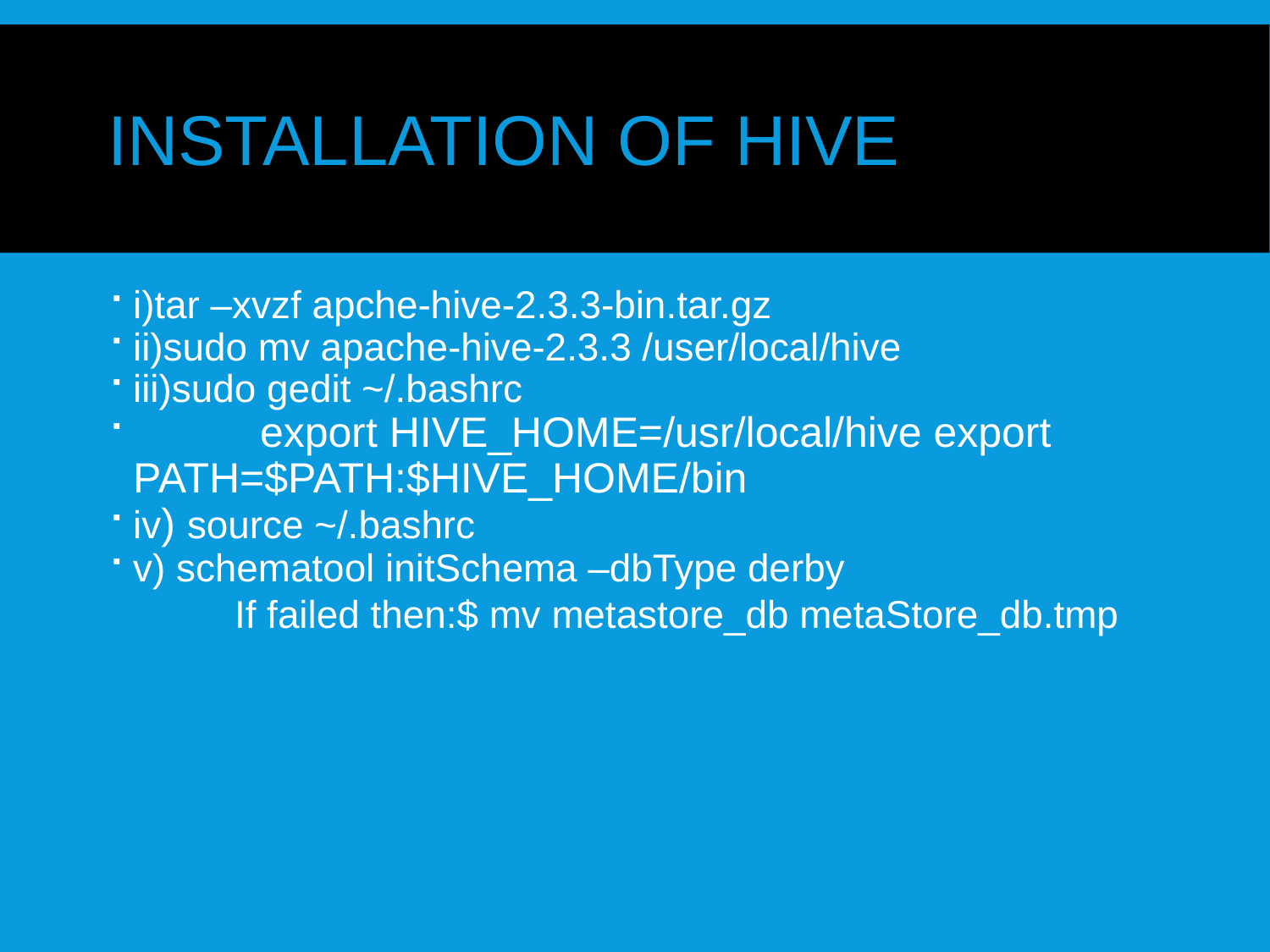

Installation of hive
i)tar –xvzf apche-hive-2.3.3-bin.tar.gz
ii)sudo mv apache-hive-2.3.3 /user/local/hive
iii)sudo gedit ~/.bashrc
 	export HIVE_HOME=/usr/local/hive export      	PATH=$PATH:$HIVE_HOME/bin
iv) source ~/.bashrc
v) schematool initSchema –dbType derby
	If failed then:$ mv metastore_db metaStore_db.tmp